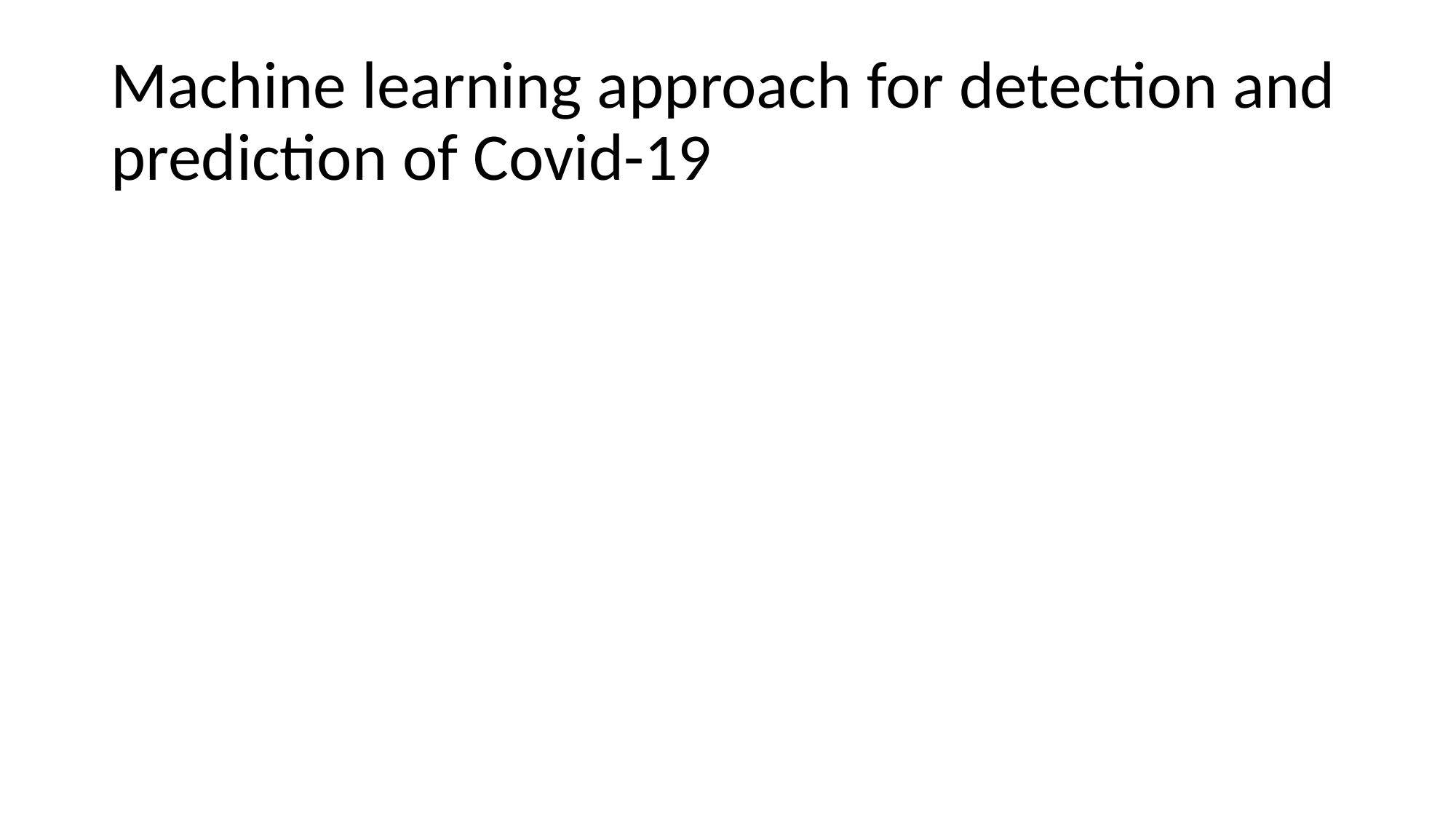

# Machine learning approach for detection and prediction of Covid-19